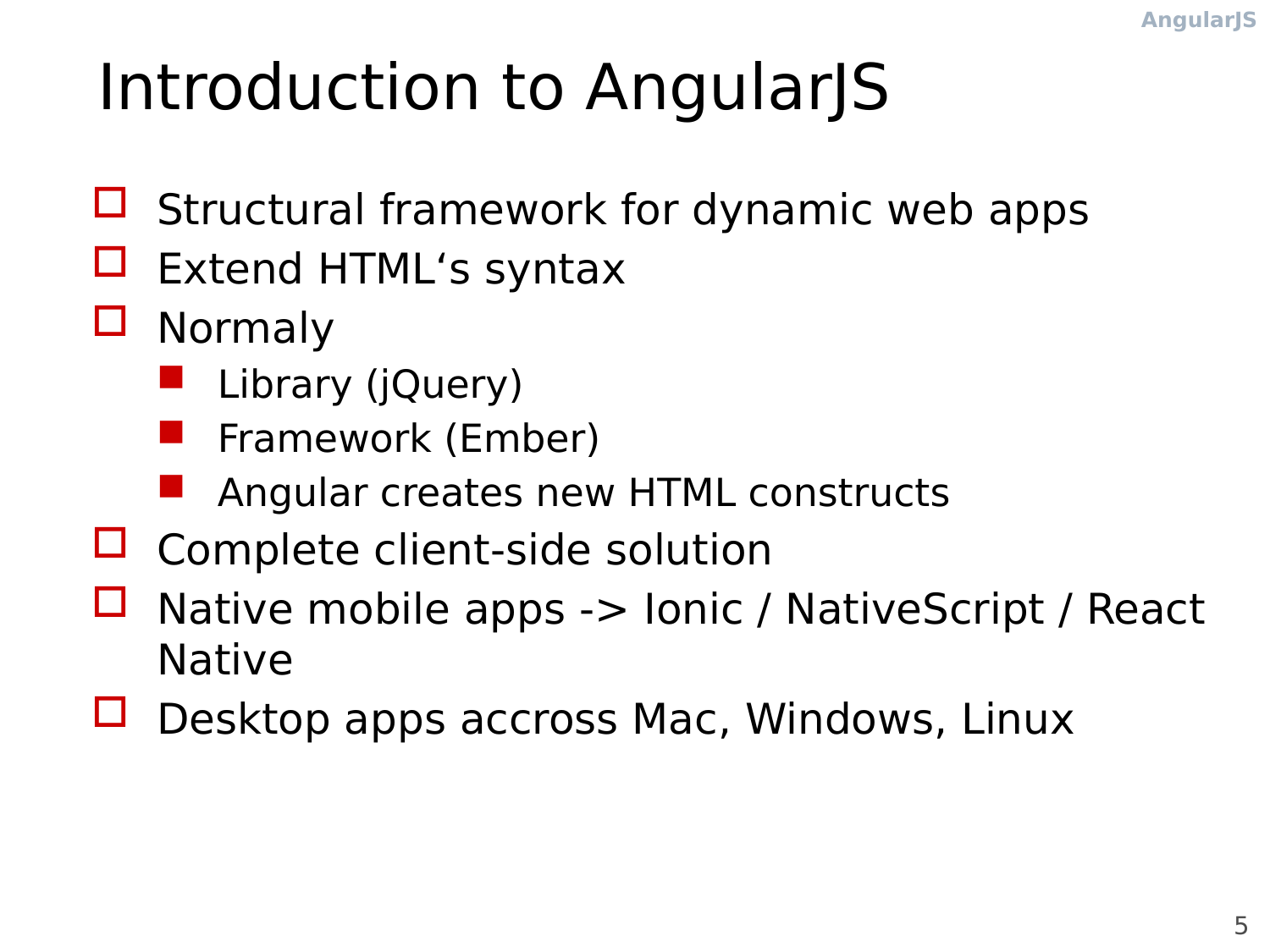

# Introduction to AngularJS
Structural framework for dynamic web apps
Extend HTML‘s syntax
Normaly
Library (jQuery)
Framework (Ember)
Angular creates new HTML constructs
Complete client-side solution
Native mobile apps -> Ionic / NativeScript / React Native
Desktop apps accross Mac, Windows, Linux